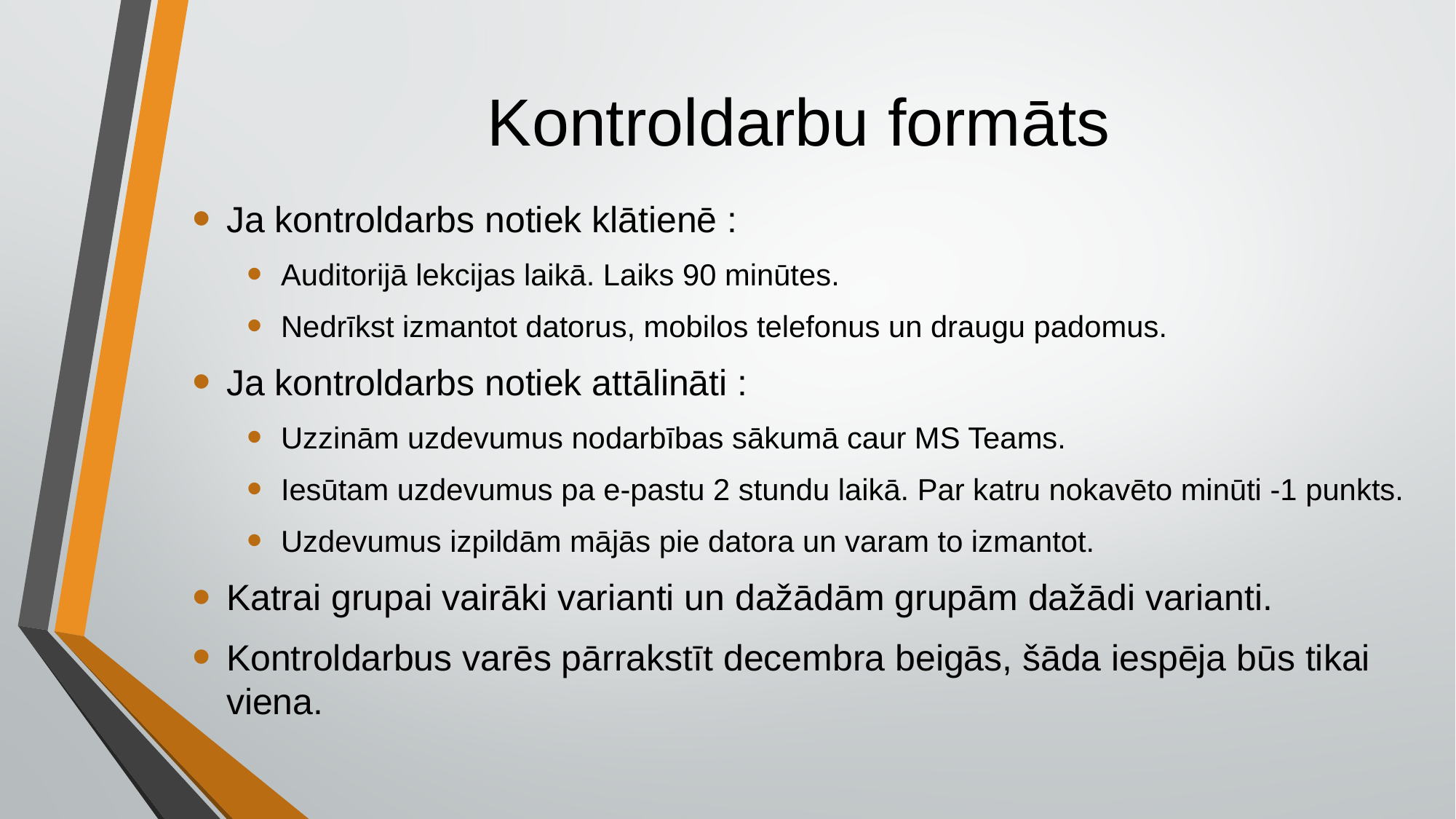

# Kontroldarbu formāts
Ja kontroldarbs notiek klātienē :
Auditorijā lekcijas laikā. Laiks 90 minūtes.
Nedrīkst izmantot datorus, mobilos telefonus un draugu padomus.
Ja kontroldarbs notiek attālināti :
Uzzinām uzdevumus nodarbības sākumā caur MS Teams.
Iesūtam uzdevumus pa e-pastu 2 stundu laikā. Par katru nokavēto minūti -1 punkts.
Uzdevumus izpildām mājās pie datora un varam to izmantot.
Katrai grupai vairāki varianti un dažādām grupām dažādi varianti.
Kontroldarbus varēs pārrakstīt decembra beigās, šāda iespēja būs tikai viena.